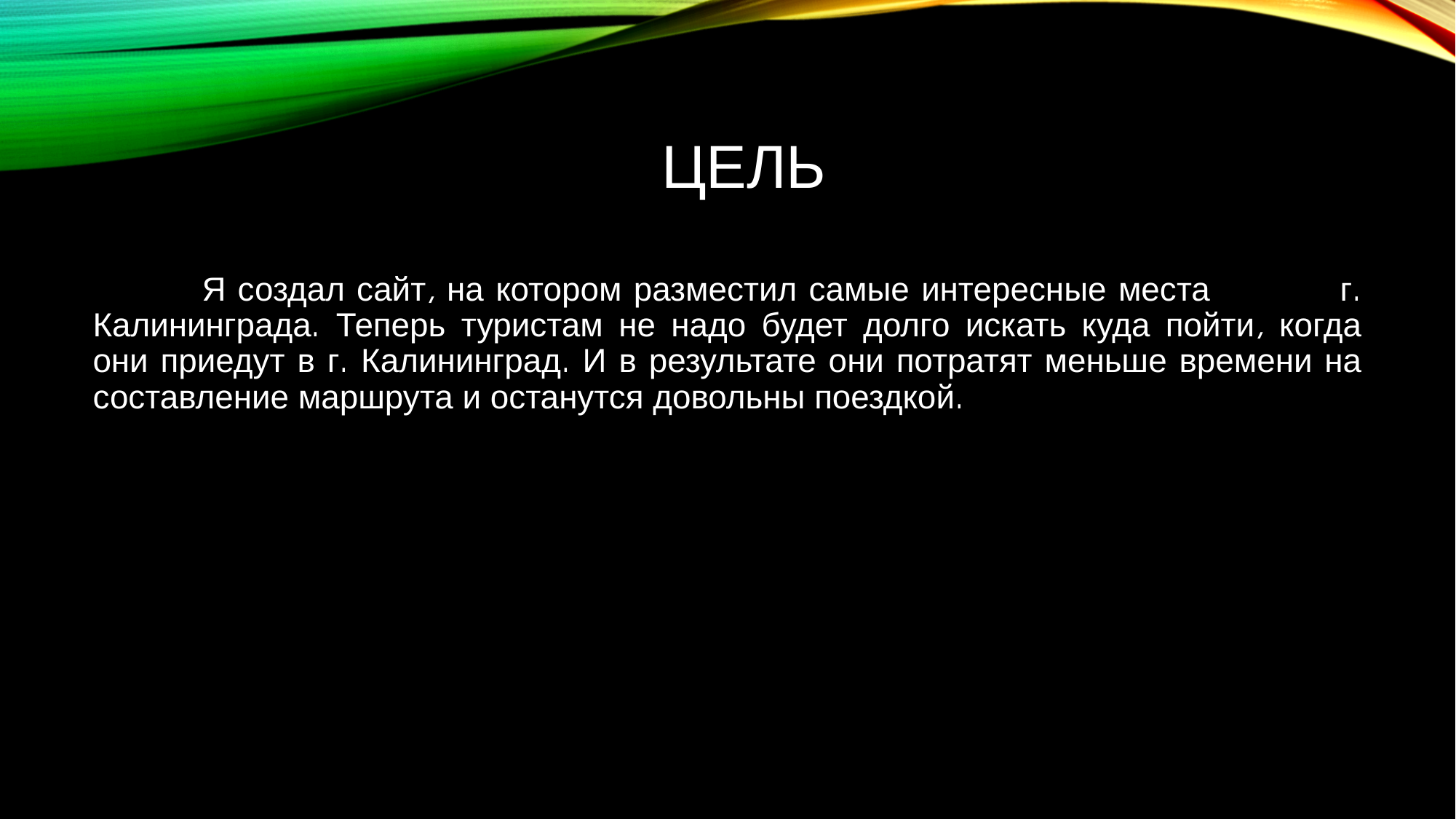

# Цель
	Я создал сайт, на котором разместил самые интересные места           г. Калининграда. Теперь туристам не надо будет долго искать куда пойти, когда они приедут в г. Калининград. И в результате они потратят меньше времени на составление маршрута и останутся довольны поездкой.